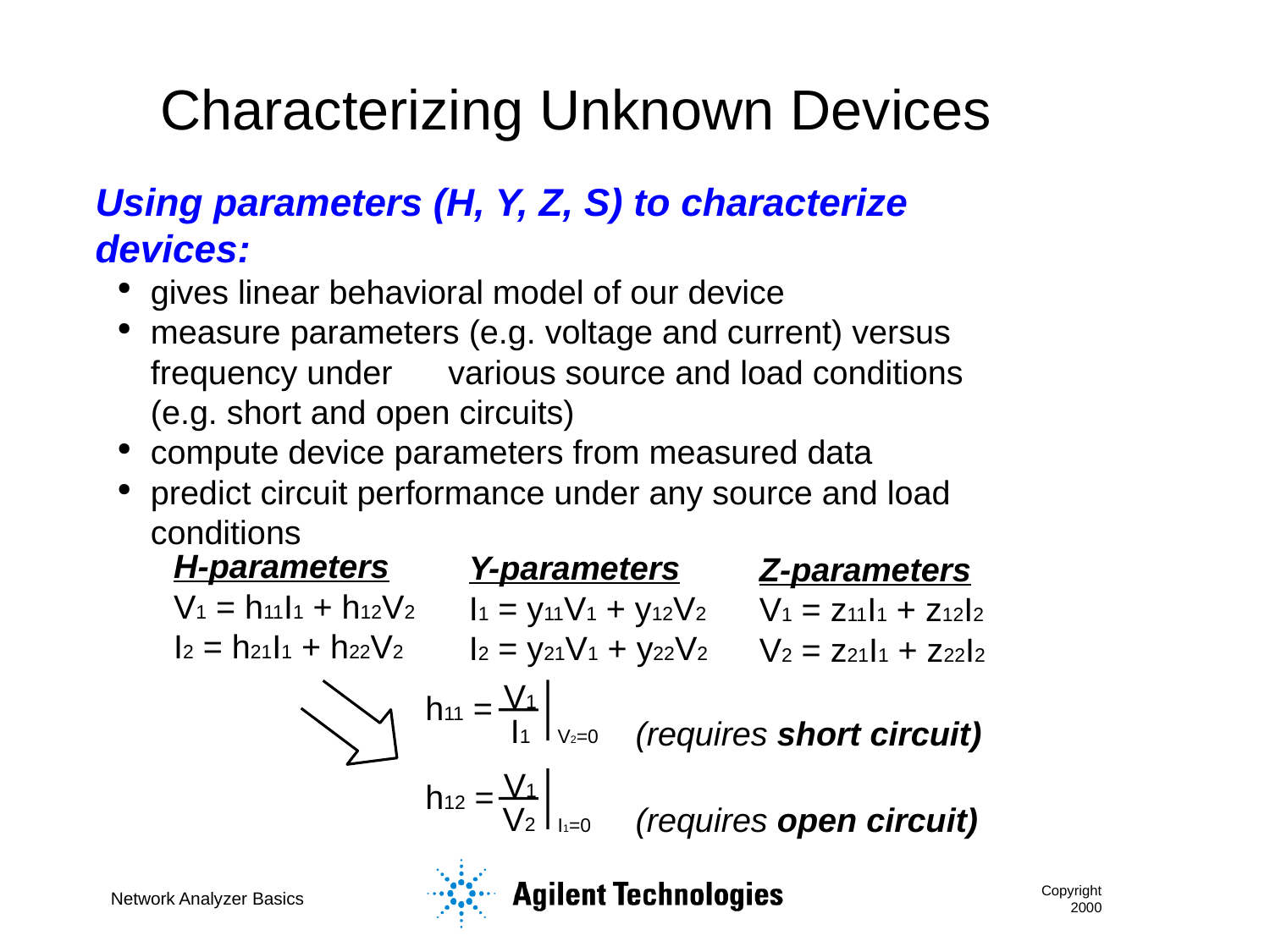

Characterizing Unknown Devices
Using parameters (H, Y, Z, S) to characterize devices:
gives linear behavioral model of our device
measure parameters (e.g. voltage and current) versus frequency under      various source and load conditions (e.g. short and open circuits)
compute device parameters from measured data
predict circuit performance under any source and load conditions
H-parameters
V1 = h11I1 + h12V2
I2 = h21I1 + h22V2
Y-parameters
I1 = y11V1 + y12V2
I2 = y21V1 + y22V2
Z-parameters
V1 = z11I1 + z12I2
V2 = z21I1 + z22I2
V1

h11 =
I1

V2=0
(requires short circuit)
V1

h12 =
V2

(requires open circuit)
I1=0

Copyright 2000
Network Analyzer Basics